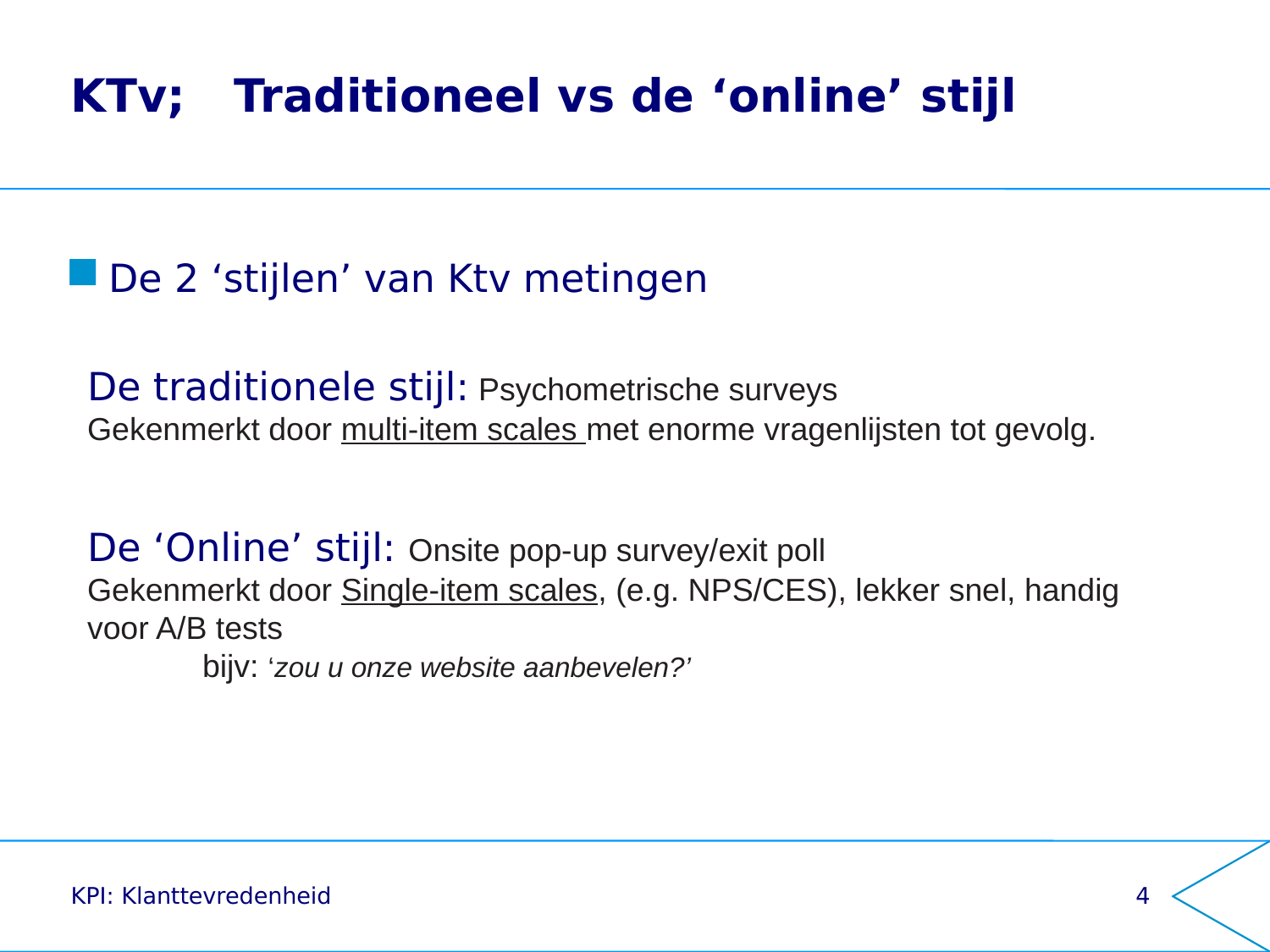

# KTv;   Traditioneel vs de ‘online’ stijl
De 2 ‘stijlen’ van Ktv metingen

De traditionele stijl: Psychometrische surveys
Gekenmerkt door multi-item scales met enorme vragenlijsten tot gevolg.

De ‘Online’ stijl: Onsite pop-up survey/exit poll
Gekenmerkt door Single-item scales, (e.g. NPS/CES), lekker snel, handig voor A/B tests
             bijv: ‘zou u onze website aanbevelen?’
KPI: Klanttevredenheid
4